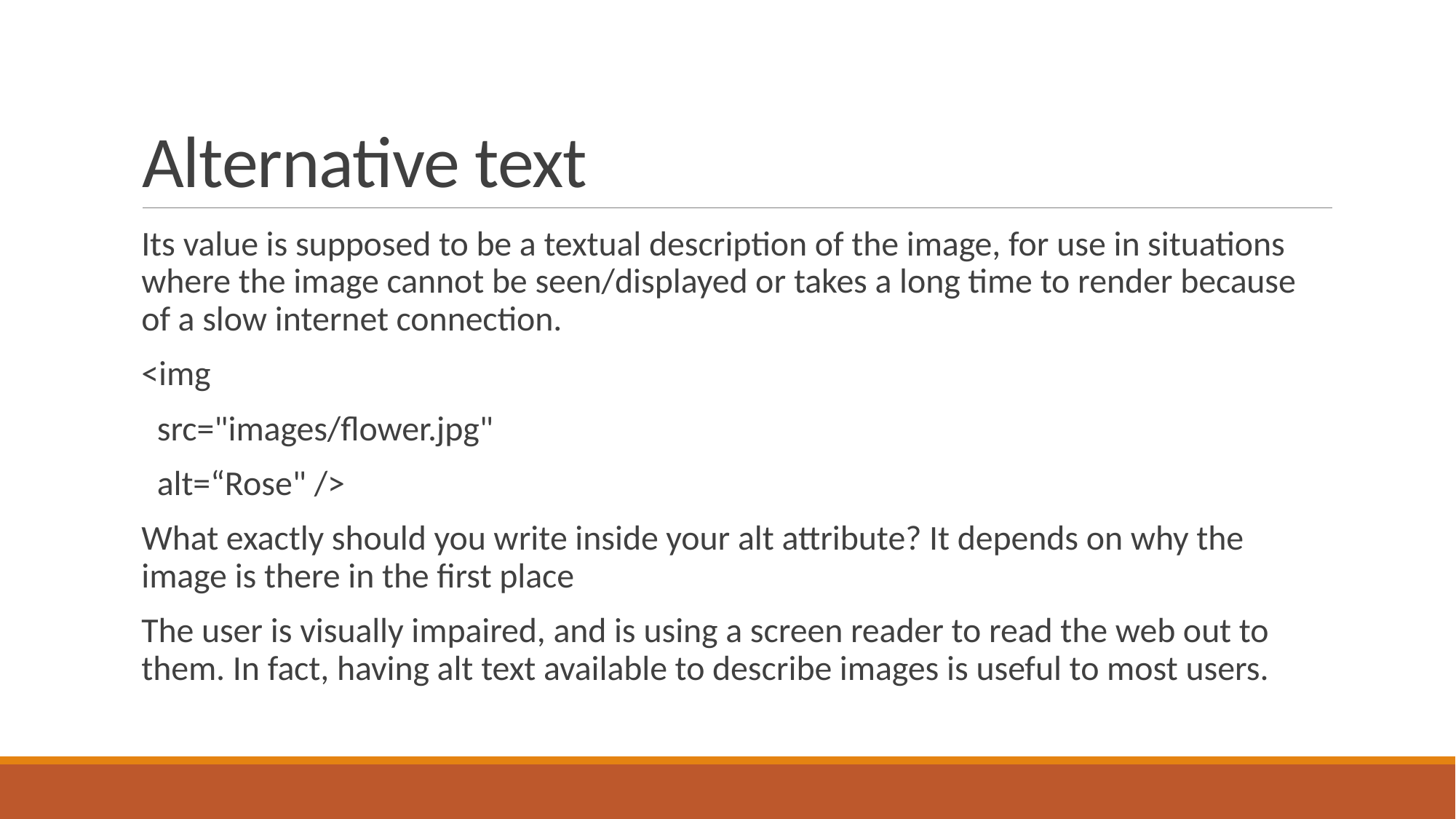

# Alternative text
Its value is supposed to be a textual description of the image, for use in situations where the image cannot be seen/displayed or takes a long time to render because of a slow internet connection.
<img
  src="images/flower.jpg"
  alt=“Rose" />
What exactly should you write inside your alt attribute? It depends on why the image is there in the first place
The user is visually impaired, and is using a screen reader to read the web out to them. In fact, having alt text available to describe images is useful to most users.